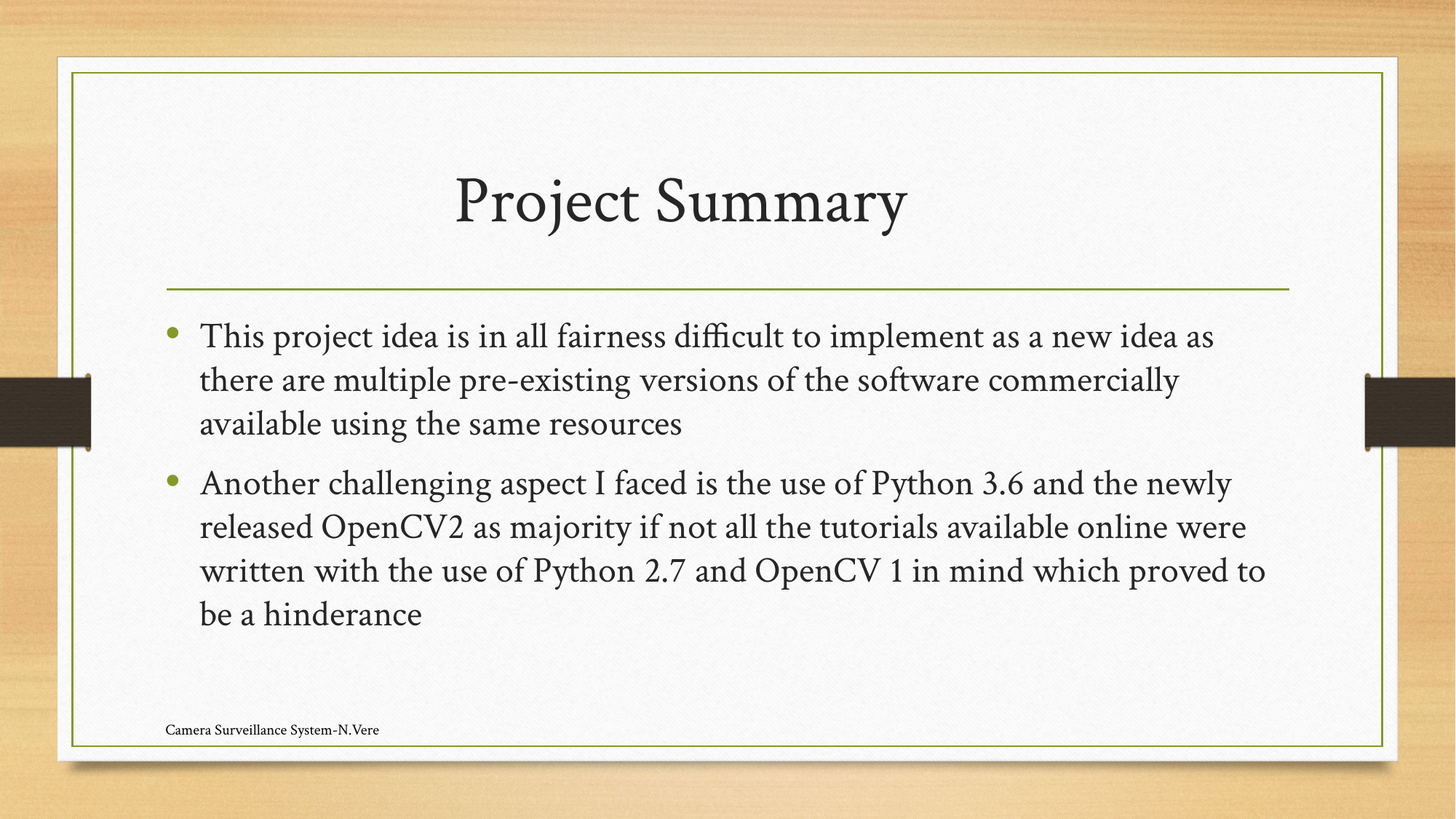

# Project Summary
This project idea is in all fairness difficult to implement as a new idea as there are multiple pre-existing versions of the software commercially available using the same resources
Another challenging aspect I faced is the use of Python 3.6 and the newly released OpenCV2 as majority if not all the tutorials available online were written with the use of Python 2.7 and OpenCV 1 in mind which proved to be a hinderance

Camera Surveillance System-N.Vere